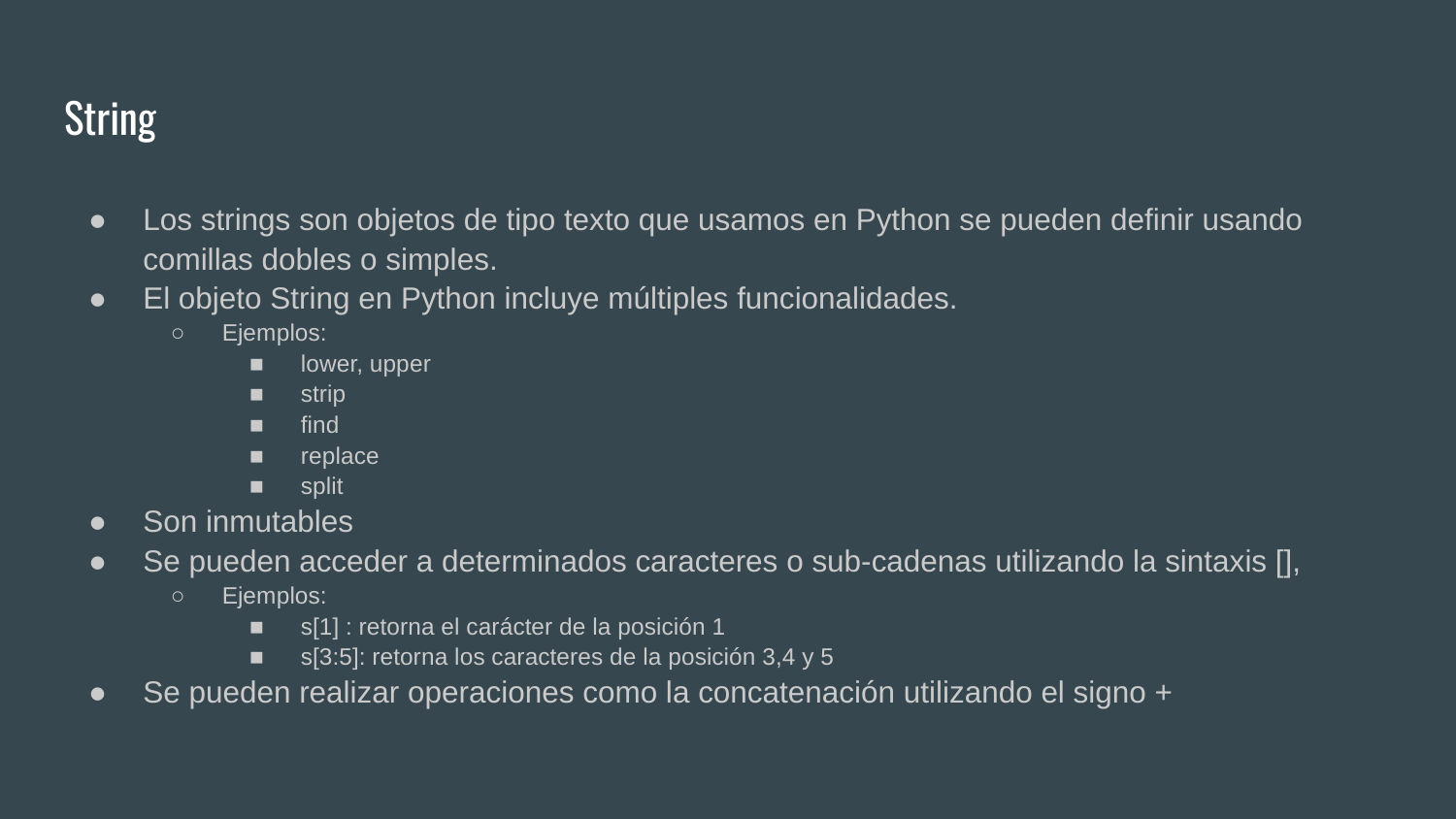

# String
Los strings son objetos de tipo texto que usamos en Python se pueden definir usando comillas dobles o simples.
El objeto String en Python incluye múltiples funcionalidades.
Ejemplos:
lower, upper
strip
find
replace
split
Son inmutables
Se pueden acceder a determinados caracteres o sub-cadenas utilizando la sintaxis [],
Ejemplos:
s[1] : retorna el carácter de la posición 1
s[3:5]: retorna los caracteres de la posición 3,4 y 5
Se pueden realizar operaciones como la concatenación utilizando el signo +